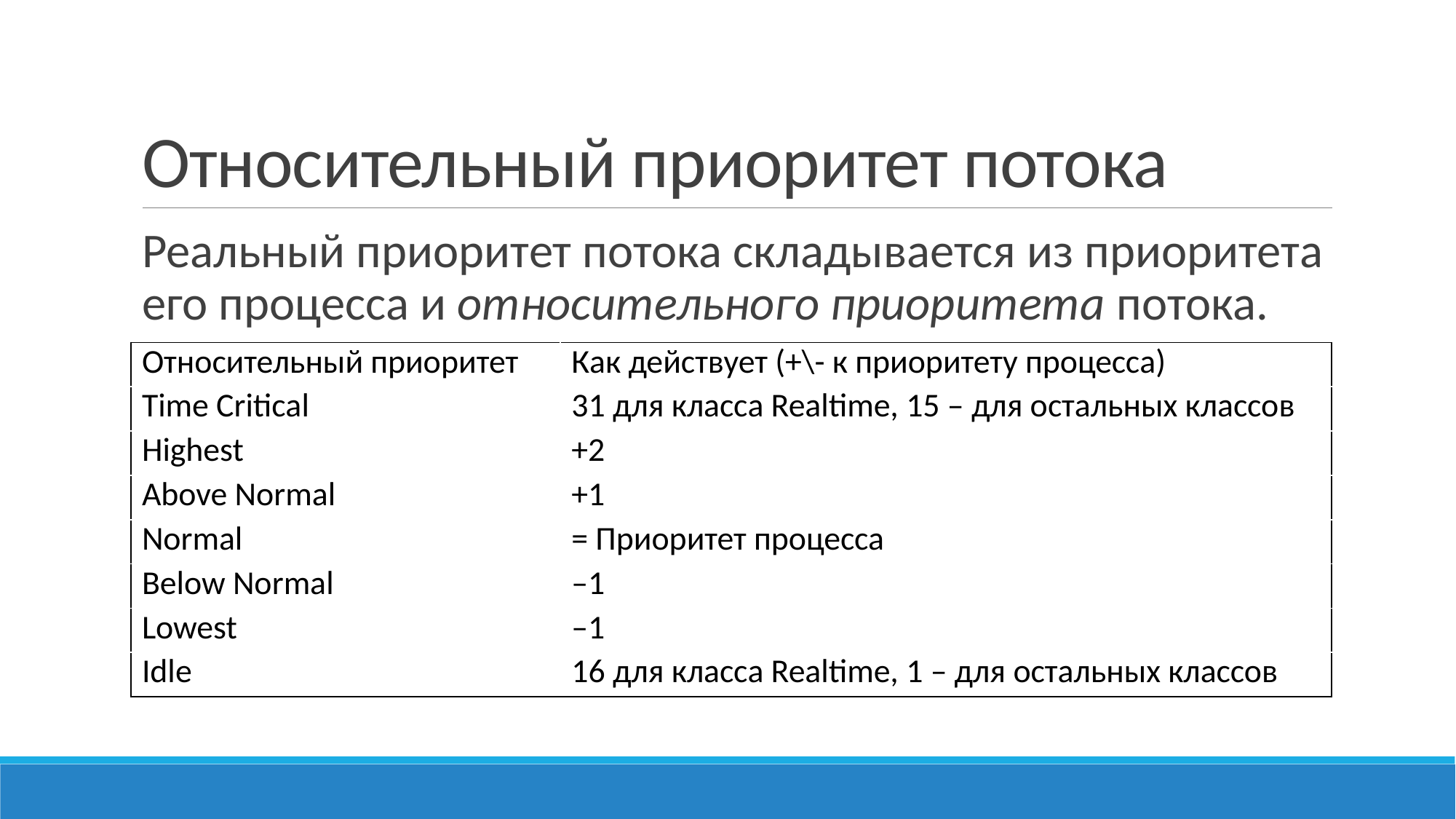

# Относительный приоритет потока
Реальный приоритет потока складывается из приоритета его процесса и относительного приоритета потока.
| Относительный приоритет | Как действует (+\- к приоритету процесса) |
| --- | --- |
| Time Critical | 31 для класса Realtime, 15 – для остальных классов |
| Highest | +2 |
| Above Normal | +1 |
| Normal | = Приоритет процесса |
| Below Normal | –1 |
| Lowest | –1 |
| Idle | 16 для класса Realtime, 1 – для остальных классов |